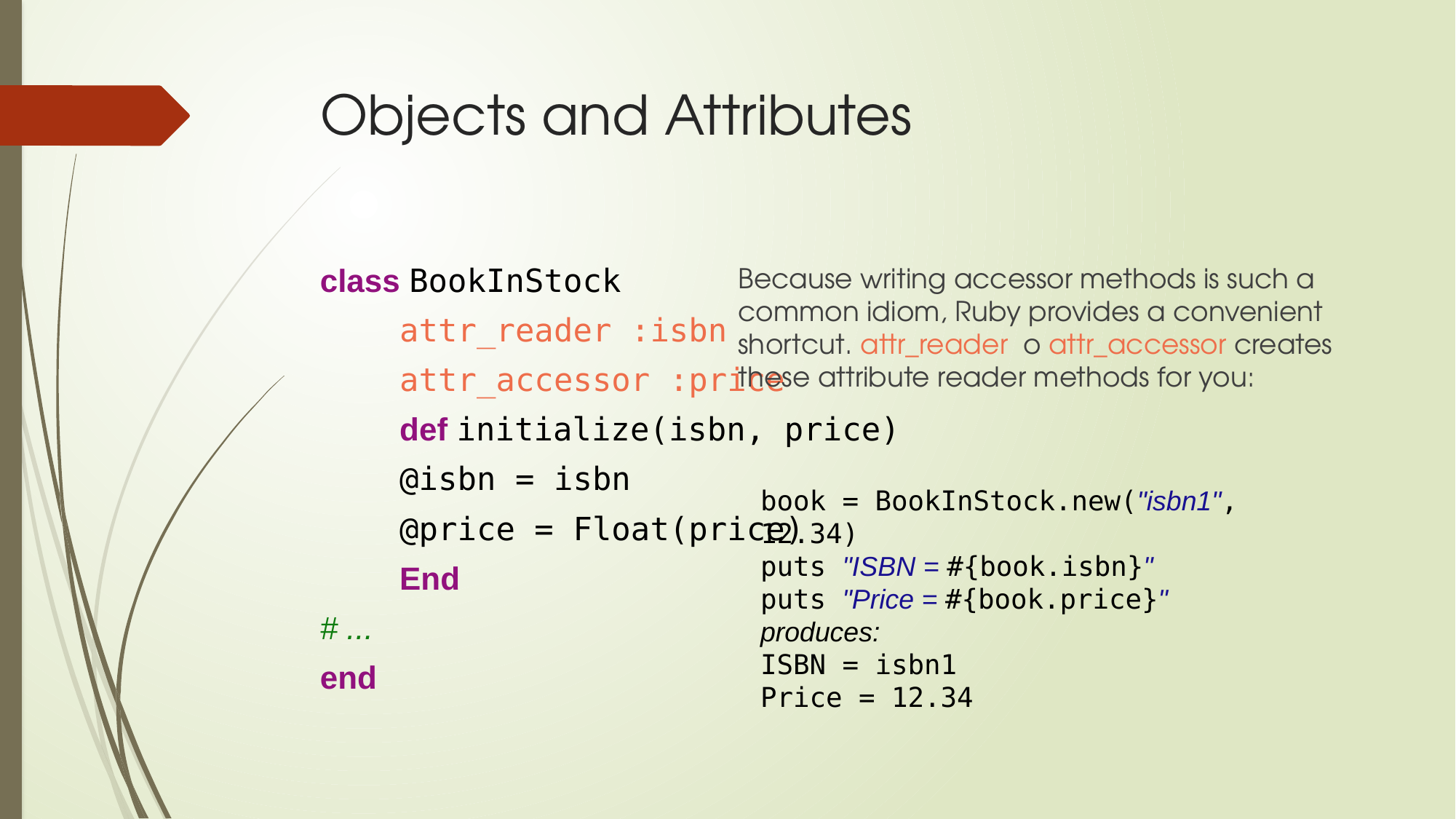

# Objects and Attributes
class BookInStock
	attr_reader :isbn
	attr_accessor :price
	def initialize(isbn, price)
		@isbn = isbn
		@price = Float(price)
	End
# ...
end
Because writing accessor methods is such a common idiom, Ruby provides a convenient shortcut. attr_reader  o attr_accessor creates these attribute reader methods for you:
book = BookInStock.new("isbn1", 12.34)
puts "ISBN = #{book.isbn}"
puts "Price = #{book.price}"
produces:
ISBN = isbn1
Price = 12.34